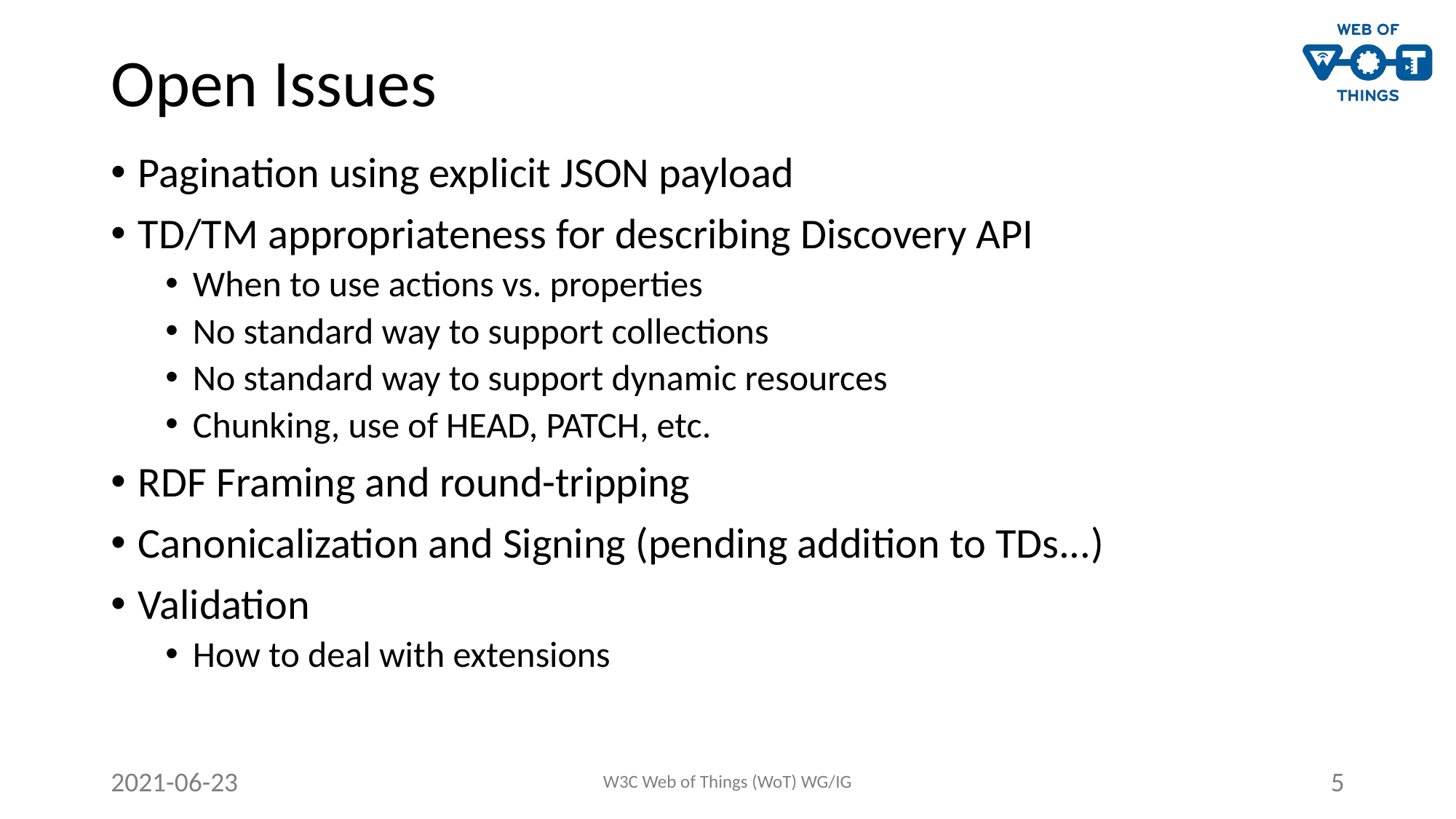

# Open Issues
Pagination using explicit JSON payload
TD/TM appropriateness for describing Discovery API
When to use actions vs. properties
No standard way to support collections
No standard way to support dynamic resources
Chunking, use of HEAD, PATCH, etc.
RDF Framing and round-tripping
Canonicalization and Signing (pending addition to TDs...)
Validation
How to deal with extensions

2021-06-23
W3C Web of Things (WoT) WG/IG
5